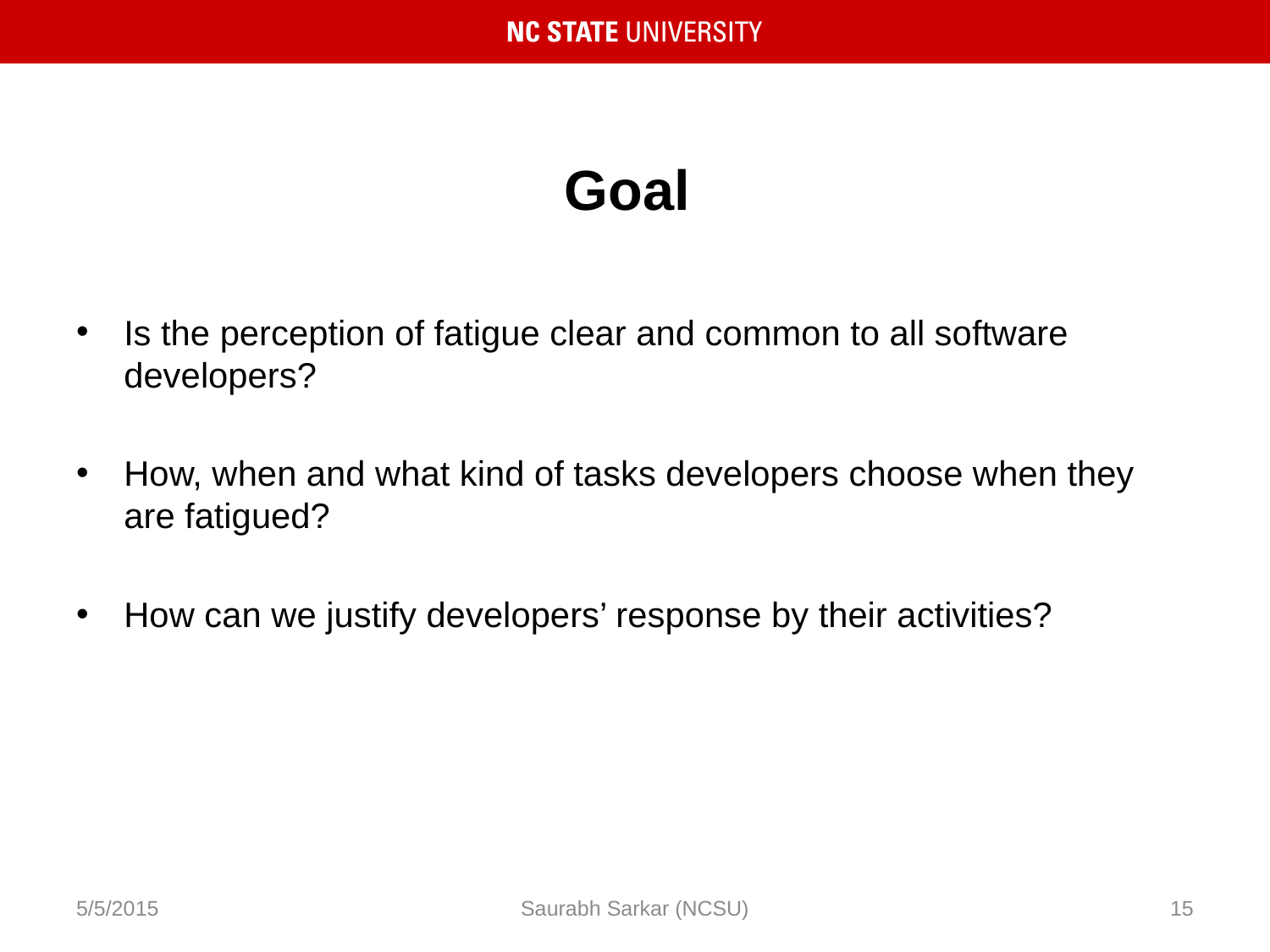

# Goal
Is the perception of fatigue clear and common to all software developers?

How, when and what kind of tasks developers choose when they are fatigued?

How can we justify developers’ response by their activities?
5/5/2015
Saurabh Sarkar (NCSU)
15